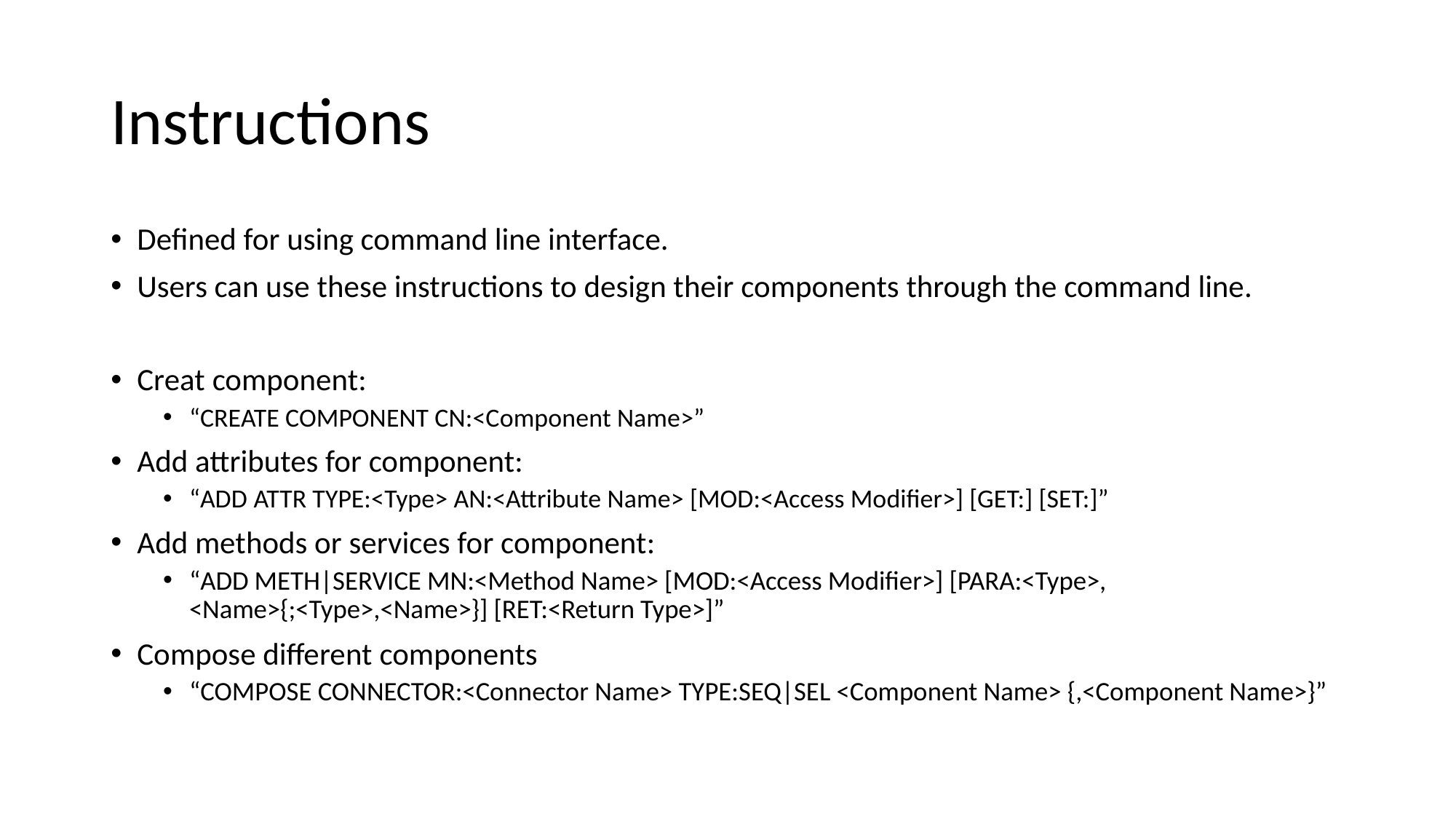

# Instructions
Defined for using command line interface.
Users can use these instructions to design their components through the command line.

Creat component:
“CREATE COMPONENT CN:<Component Name>”
Add attributes for component:
“ADD ATTR TYPE:<Type> AN:<Attribute Name> [MOD:<Access Modifier>] [GET:] [SET:]”
Add methods or services for component:
“ADD METH|SERVICE MN:<Method Name> [MOD:<Access Modifier>] [PARA:<Type>, <Name>{;<Type>,<Name>}] [RET:<Return Type>]”
Compose different components
“COMPOSE CONNECTOR:<Connector Name> TYPE:SEQ|SEL <Component Name> {,<Component Name>}”